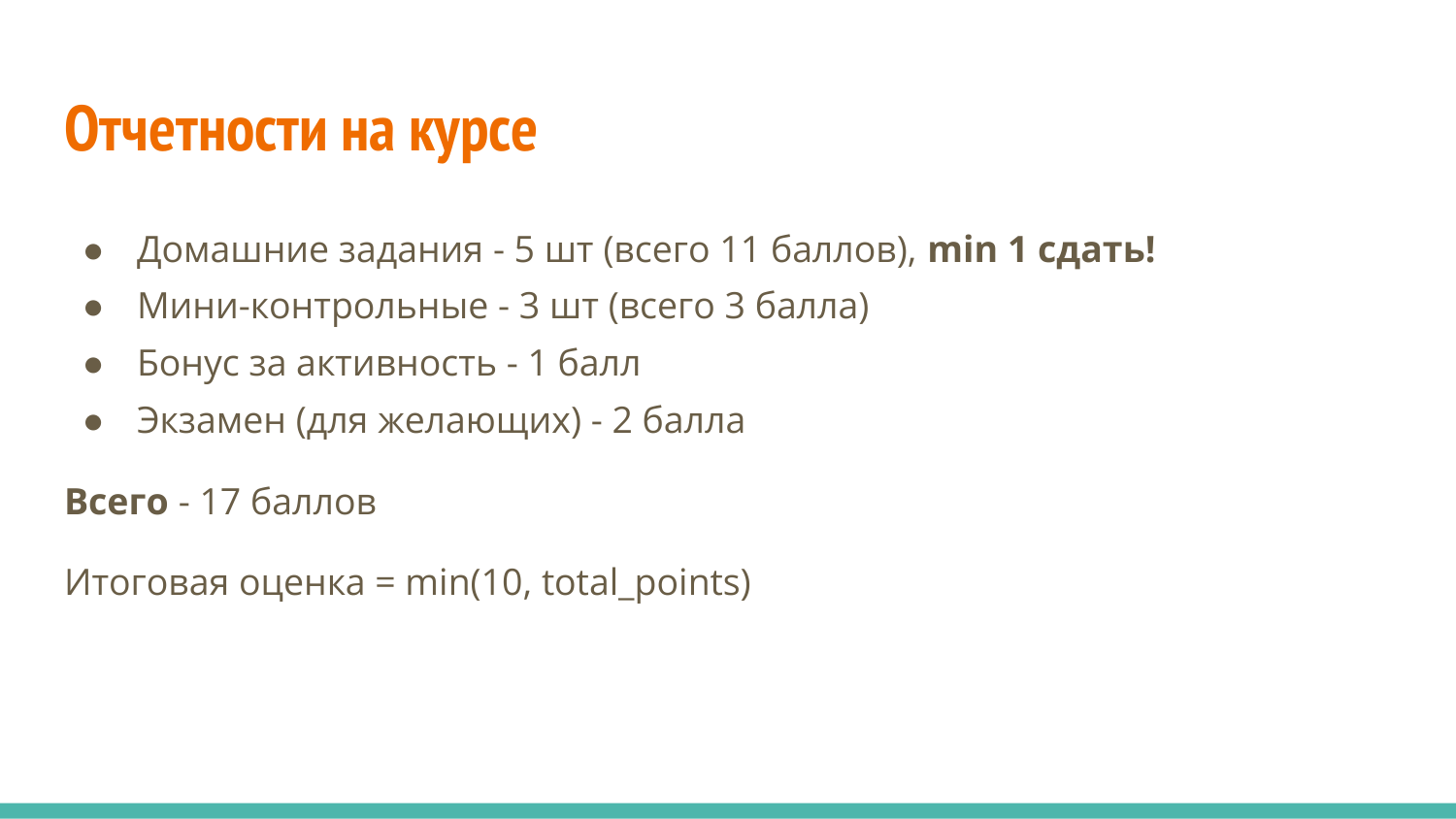

# Отчетности на курсе
Домашние задания - 5 шт (всего 11 баллов), min 1 сдать!
Мини-контрольные - 3 шт (всего 3 балла)
Бонус за активность - 1 балл
Экзамен (для желающих) - 2 балла
Всего - 17 баллов
Итоговая оценка = min(10, total_points)